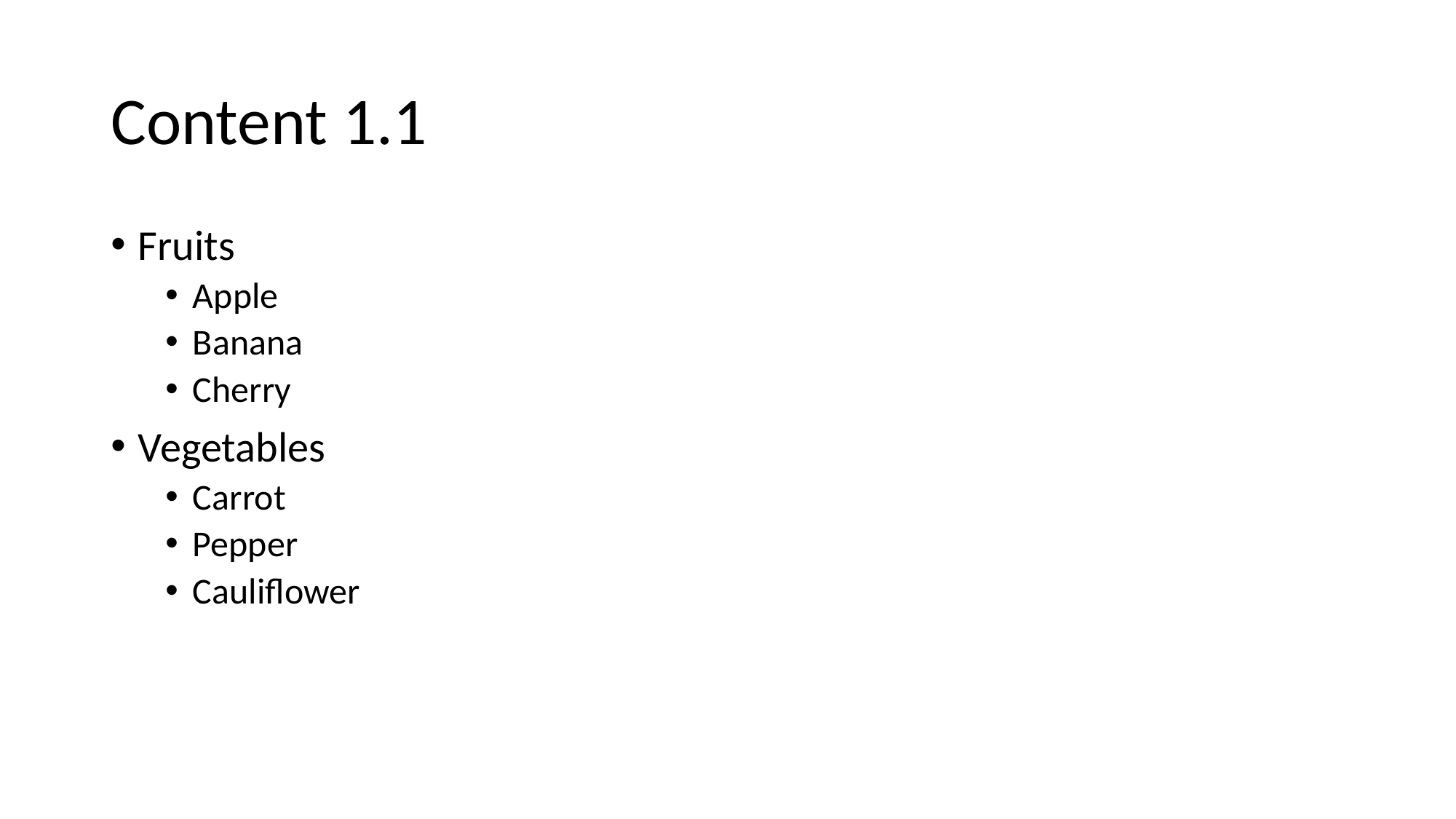

# Content 1.1
Fruits
Apple
Banana
Cherry
Vegetables
Carrot
Pepper
Cauliflower